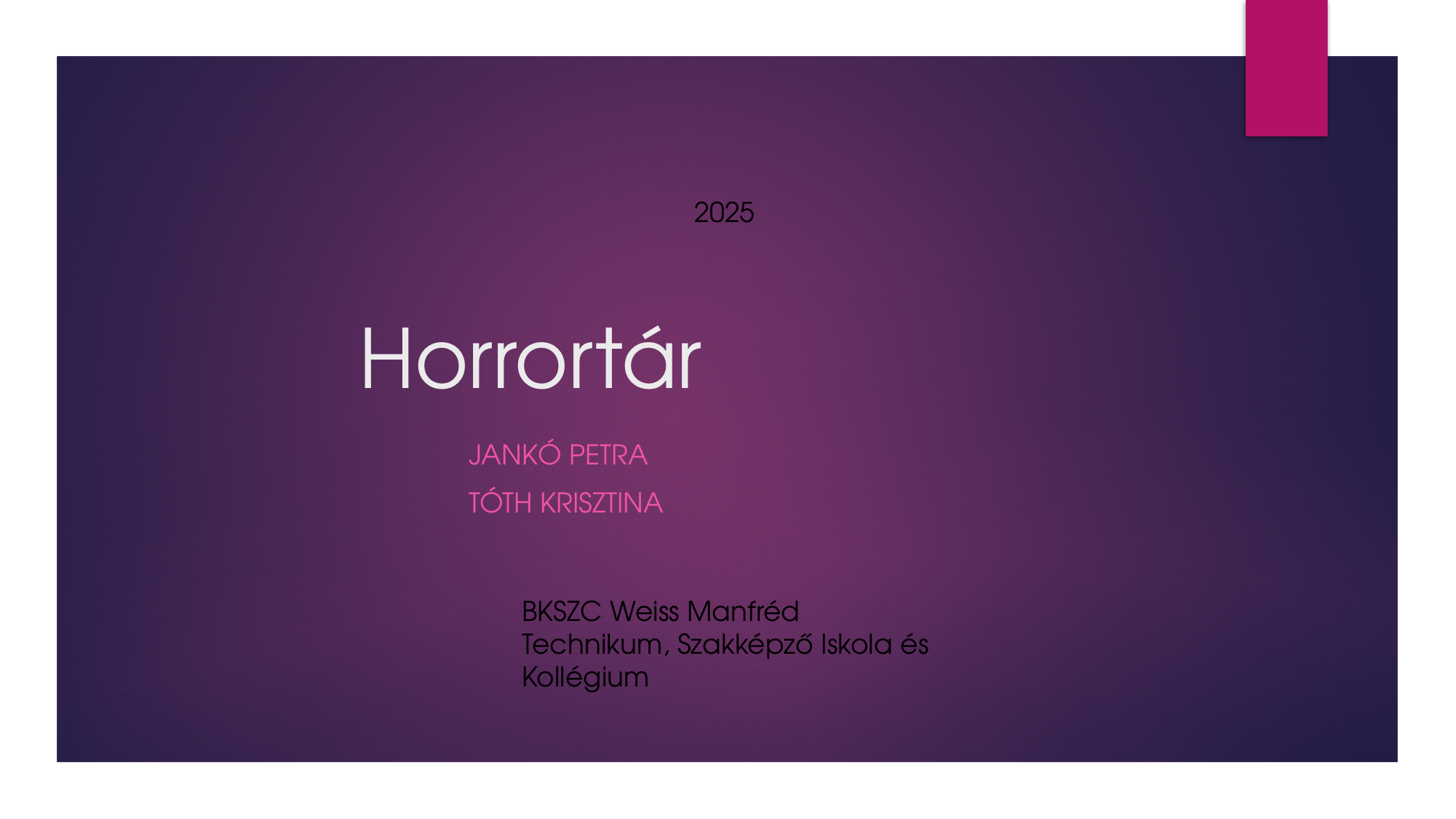

# Horrortár
2025
Jankó Petra
Tóth Krisztina
BKSZC Weiss Manfréd Technikum, Szakképző Iskola és Kollégium